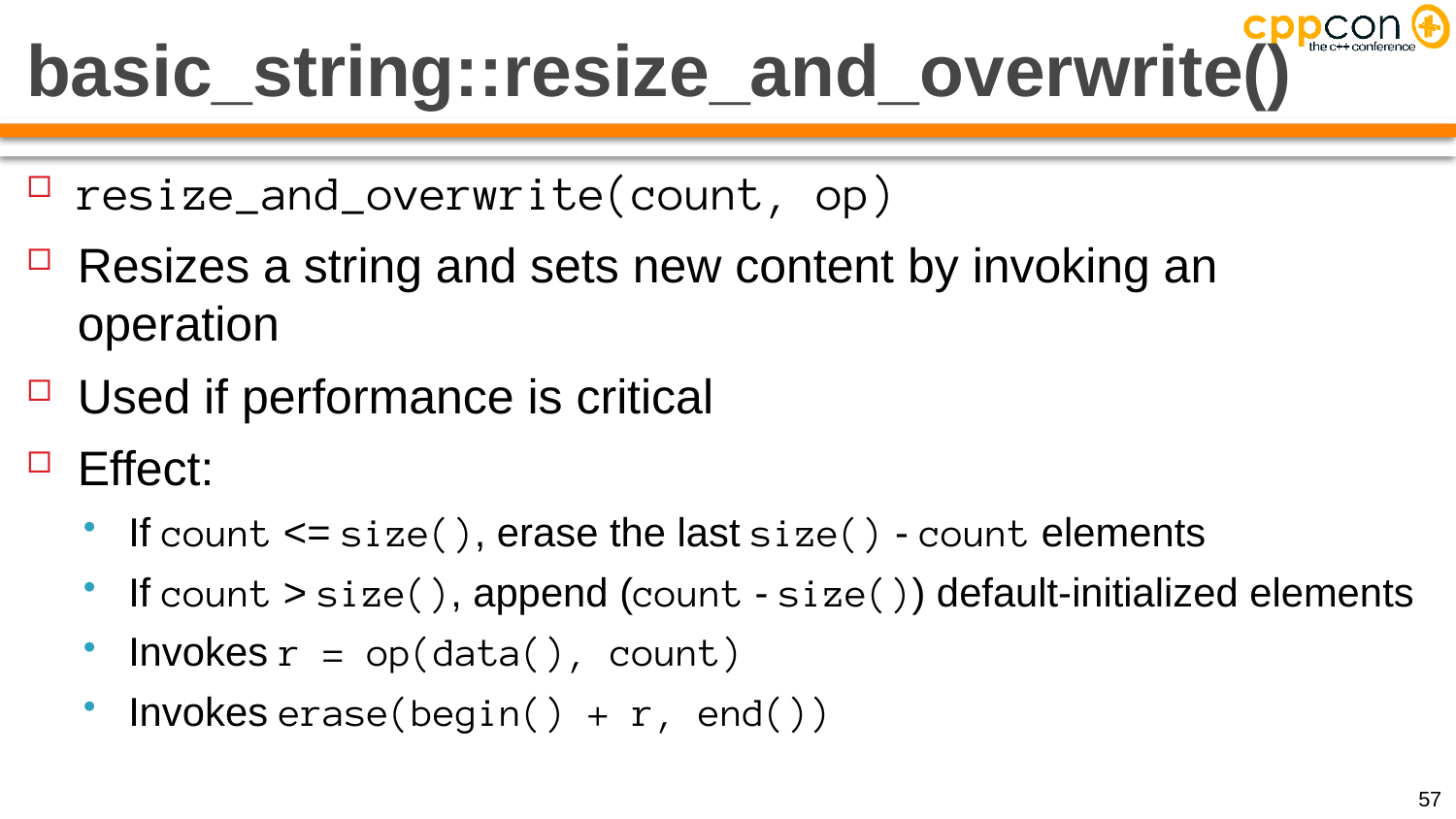

# basic_string::resize_and_overwrite()
resize_and_overwrite(count, op)
Resizes a string and sets new content by invoking an operation
Used if performance is critical
Effect:
If count <= size(), erase the last size() - count elements
If count > size(), append (count - size()) default-initialized elements
Invokes r = op(data(), count)
Invokes erase(begin() + r, end())